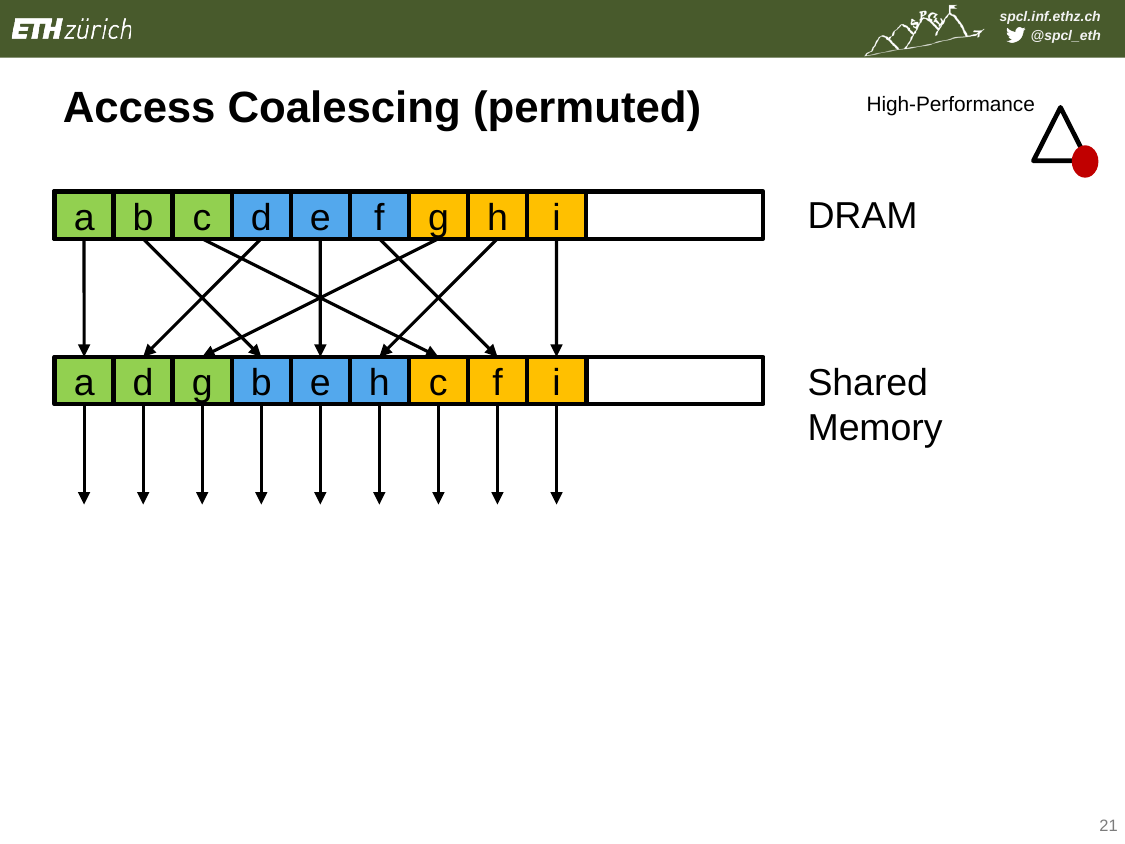

# Access Coalescing (permuted)
High-Performance

DRAM
a

a
b
b
c
c
d
d
e
e
f
f
g
g
h
h
i
i
Shared Memory
a

a
d
d
g
g
b
b
e
e
h
h
c
c
f
f
i
i
21